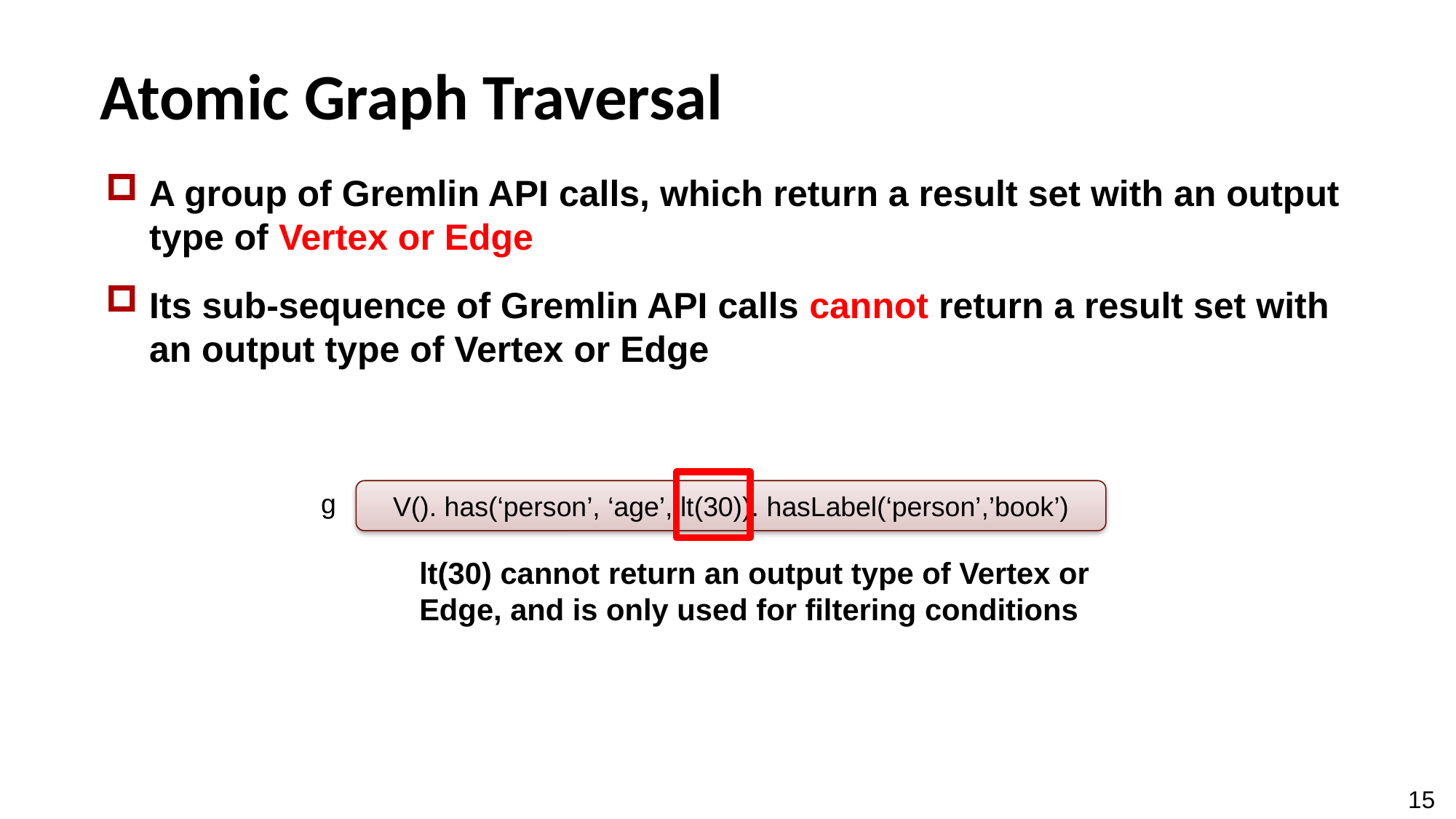

# Atomic Graph Traversal
A group of Gremlin API calls, which return a result set with an output type of Vertex or Edge
Its sub-sequence of Gremlin API calls cannot return a result set with an output type of Vertex or Edge

g
V(). has(‘person’, ‘age’, lt(30)). hasLabel(‘person’,’book’)
lt(30) cannot return an output type of Vertex or Edge, and is only used for filtering conditions